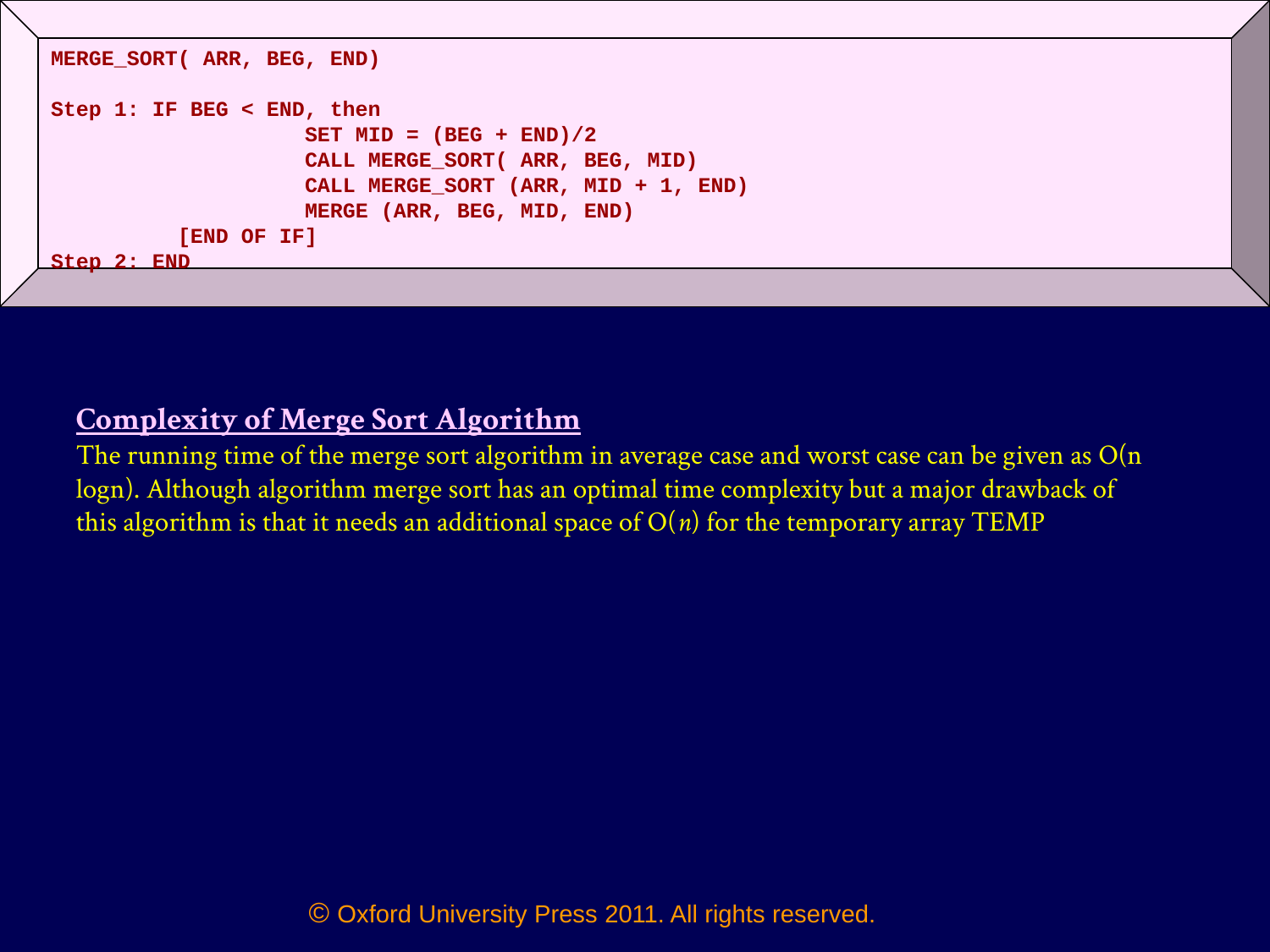

MERGE_SORT( ARR, BEG, END)

Step 1: IF BEG < END, then
		SET MID = (BEG + END)/2
		CALL MERGE_SORT( ARR, BEG, MID)
		CALL MERGE_SORT (ARR, MID + 1, END)
		MERGE (ARR, BEG, MID, END)
	[END OF IF]
Step 2: END

Complexity of Merge Sort Algorithm
The running time of the merge sort algorithm in average case and worst case can be given as O(n logn). Although algorithm merge sort has an optimal time complexity but a major drawback of this algorithm is that it needs an additional space of O(n) for the temporary array TEMP